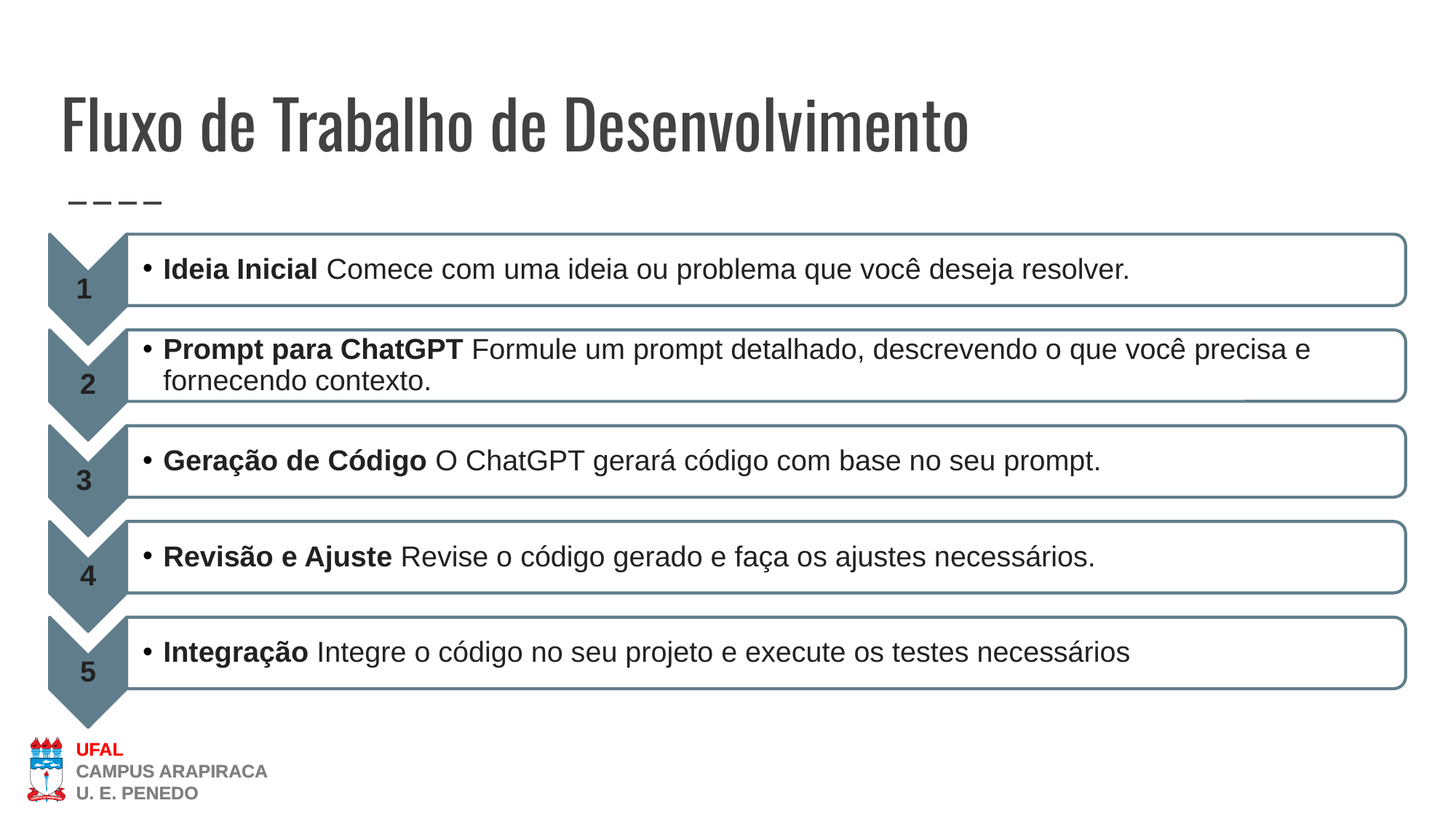

# Fluxo de Trabalho de Desenvolvimento
1
Ideia Inicial Comece com uma ideia ou problema que você deseja resolver.
2
Prompt para ChatGPT Formule um prompt detalhado, descrevendo o que você precisa e fornecendo contexto.
3
Geração de Código O ChatGPT gerará código com base no seu prompt.
4
Revisão e Ajuste Revise o código gerado e faça os ajustes necessários.
5
Integração Integre o código no seu projeto e execute os testes necessários